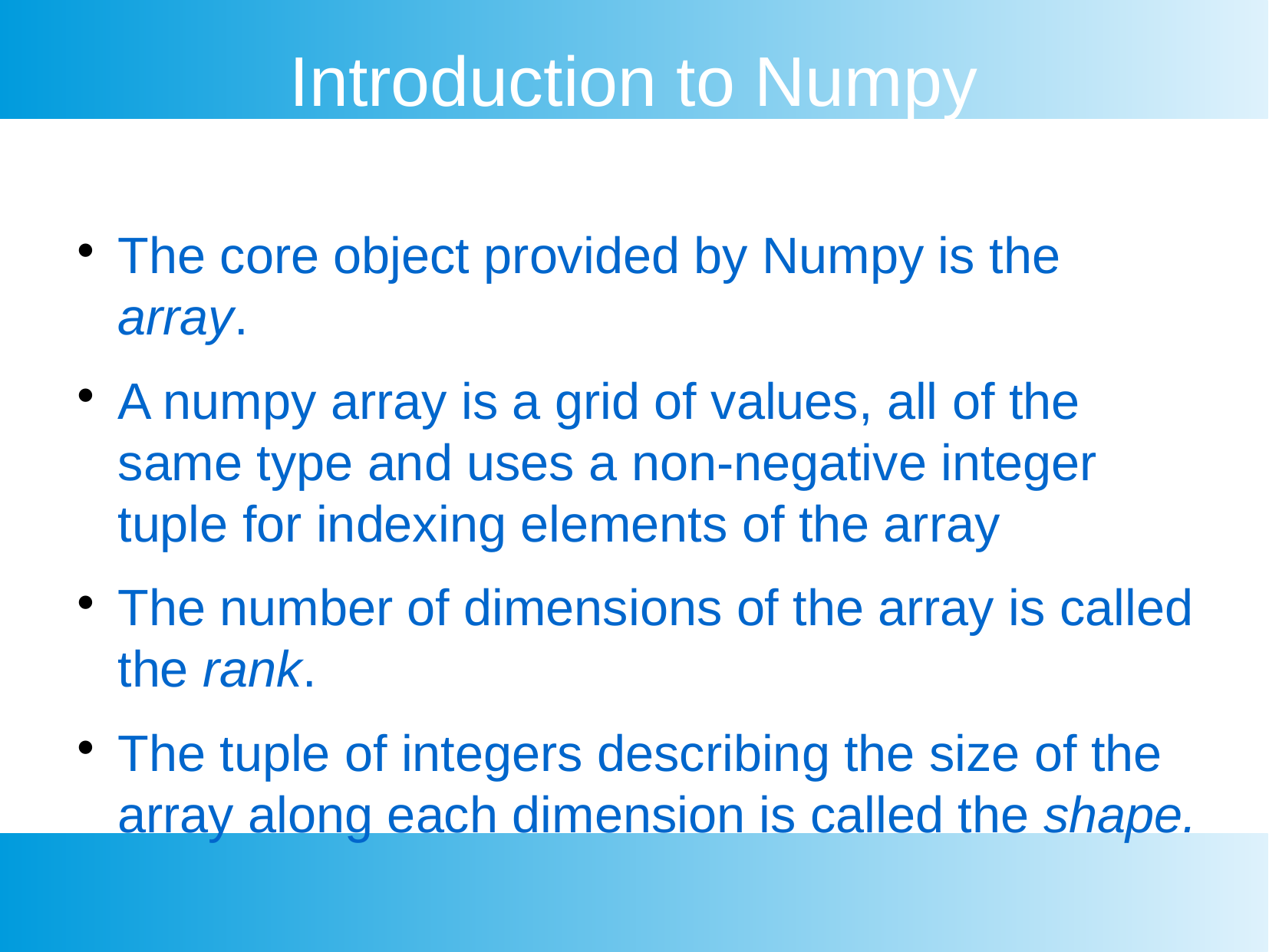

Introduction to Numpy
The core object provided by Numpy is the array.
A numpy array is a grid of values, all of the same type and uses a non-negative integer tuple for indexing elements of the array
The number of dimensions of the array is called the rank.
The tuple of integers describing the size of the array along each dimension is called the shape.